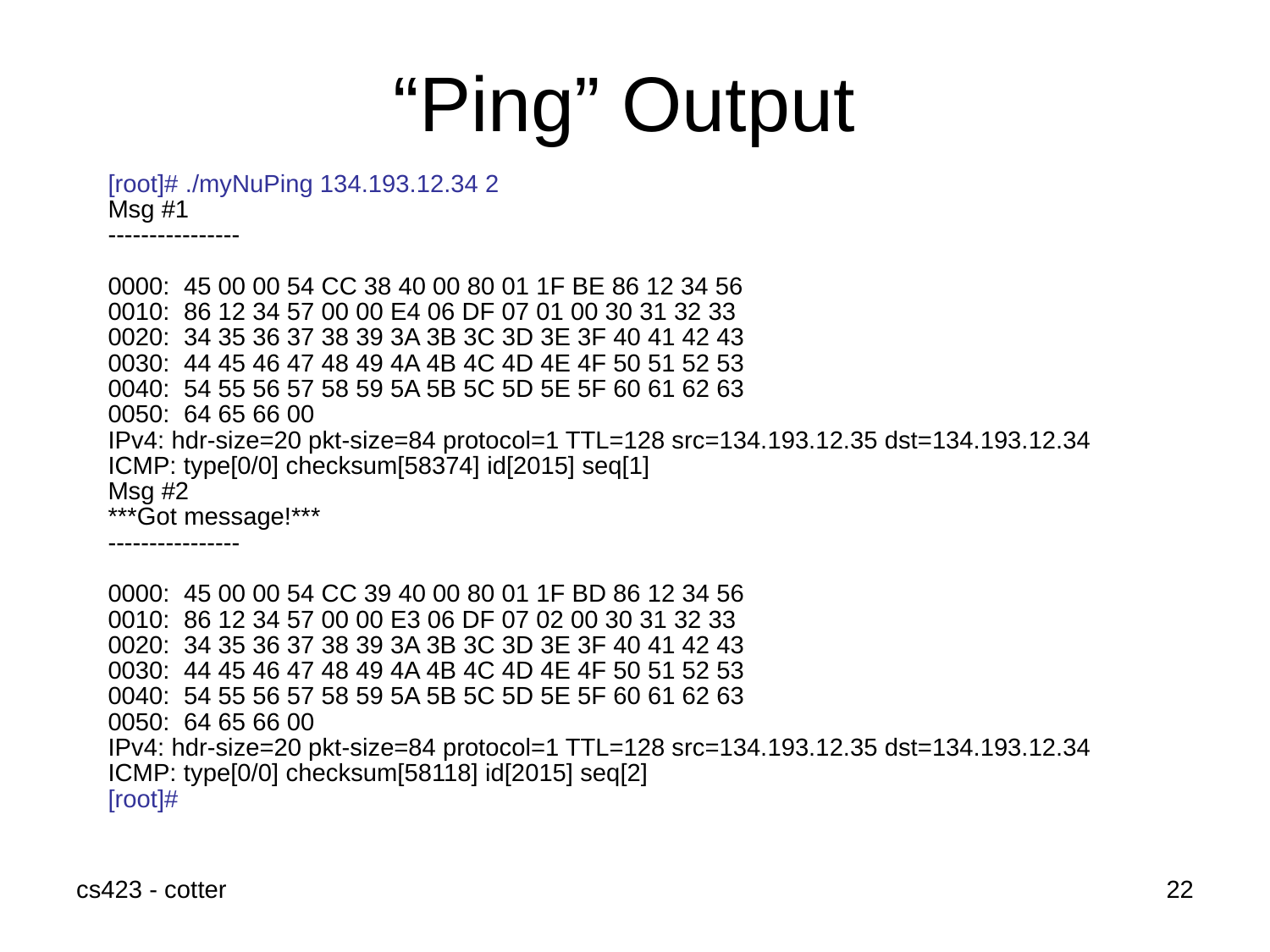

# “Ping” Output
[root]# ./myNuPing 134.193.12.34 2
Msg #1
----------------

0000:  45 00 00 54 CC 38 40 00 80 01 1F BE 86 12 34 56
0010:  86 12 34 57 00 00 E4 06 DF 07 01 00 30 31 32 33
0020:  34 35 36 37 38 39 3A 3B 3C 3D 3E 3F 40 41 42 43
0030:  44 45 46 47 48 49 4A 4B 4C 4D 4E 4F 50 51 52 53
0040:  54 55 56 57 58 59 5A 5B 5C 5D 5E 5F 60 61 62 63
0050:  64 65 66 00
IPv4: hdr-size=20 pkt-size=84 protocol=1 TTL=128 src=134.193.12.35 dst=134.193.12.34
ICMP: type[0/0] checksum[58374] id[2015] seq[1]
Msg #2
***Got message!***
----------------

0000:  45 00 00 54 CC 39 40 00 80 01 1F BD 86 12 34 56
0010:  86 12 34 57 00 00 E3 06 DF 07 02 00 30 31 32 33
0020:  34 35 36 37 38 39 3A 3B 3C 3D 3E 3F 40 41 42 43
0030:  44 45 46 47 48 49 4A 4B 4C 4D 4E 4F 50 51 52 53
0040:  54 55 56 57 58 59 5A 5B 5C 5D 5E 5F 60 61 62 63
0050:  64 65 66 00
IPv4: hdr-size=20 pkt-size=84 protocol=1 TTL=128 src=134.193.12.35 dst=134.193.12.34
ICMP: type[0/0] checksum[58118] id[2015] seq[2]
[root]#
cs423 - cotter
22